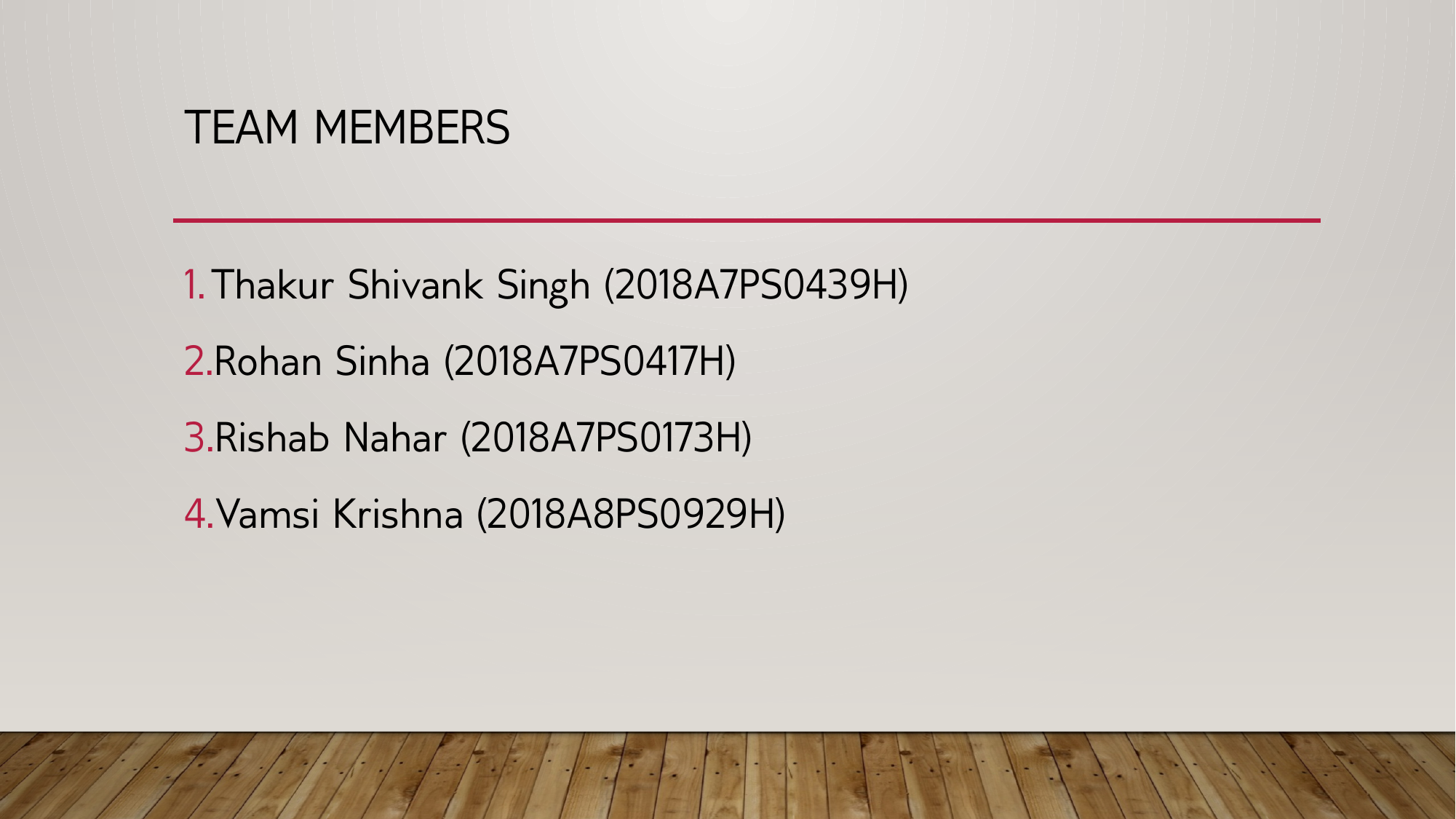

# Team Members
Thakur Shivank Singh (2018A7PS0439H)
Rohan Sinha (2018A7PS0417H)
Rishab Nahar (2018A7PS0173H)
Vamsi Krishna (2018A8PS0929H)